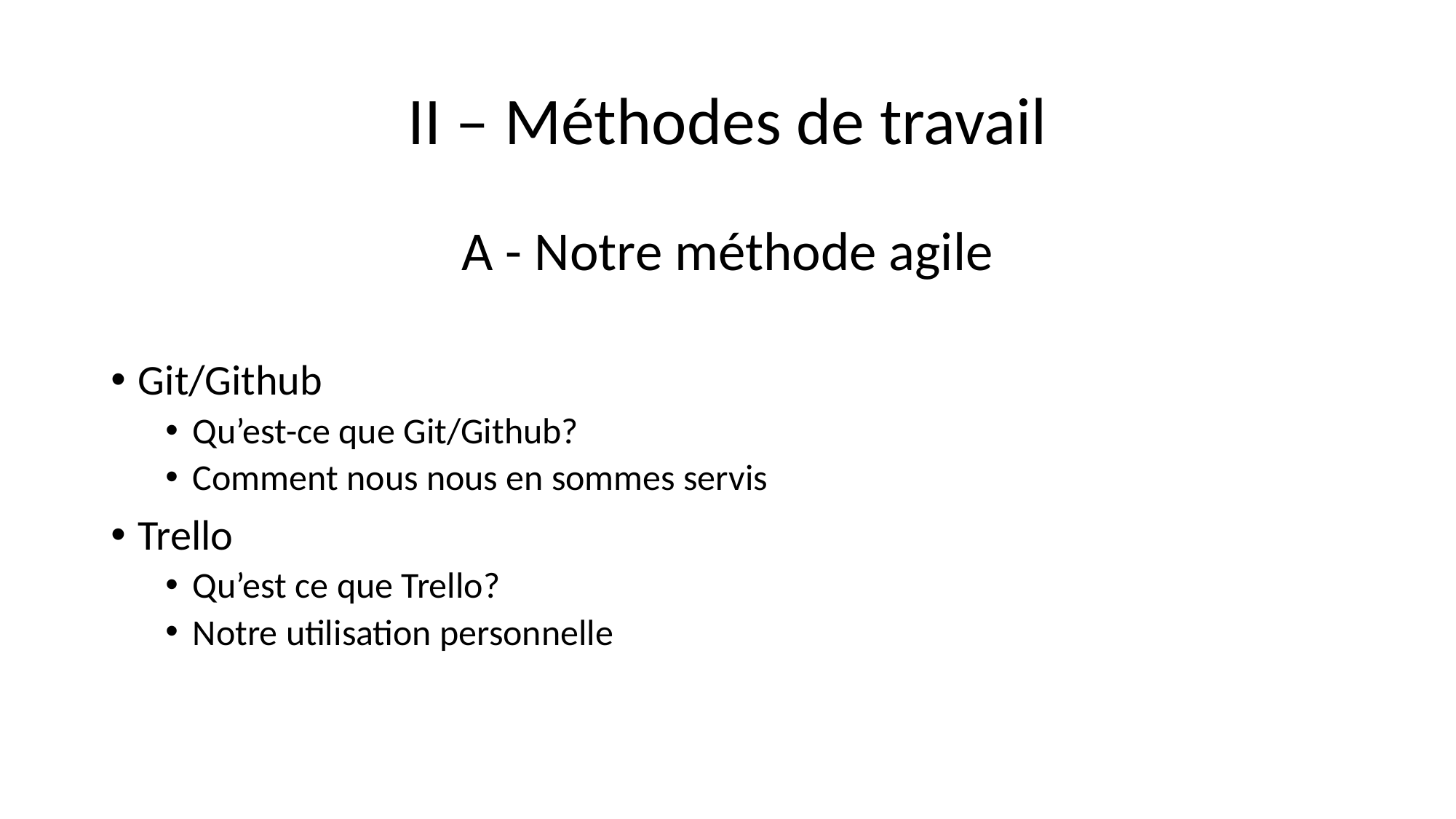

# II – Méthodes de travail
A - Notre méthode agile

Git/Github
Qu’est-ce que Git/Github?
Comment nous nous en sommes servis
Trello
Qu’est ce que Trello?
Notre utilisation personnelle